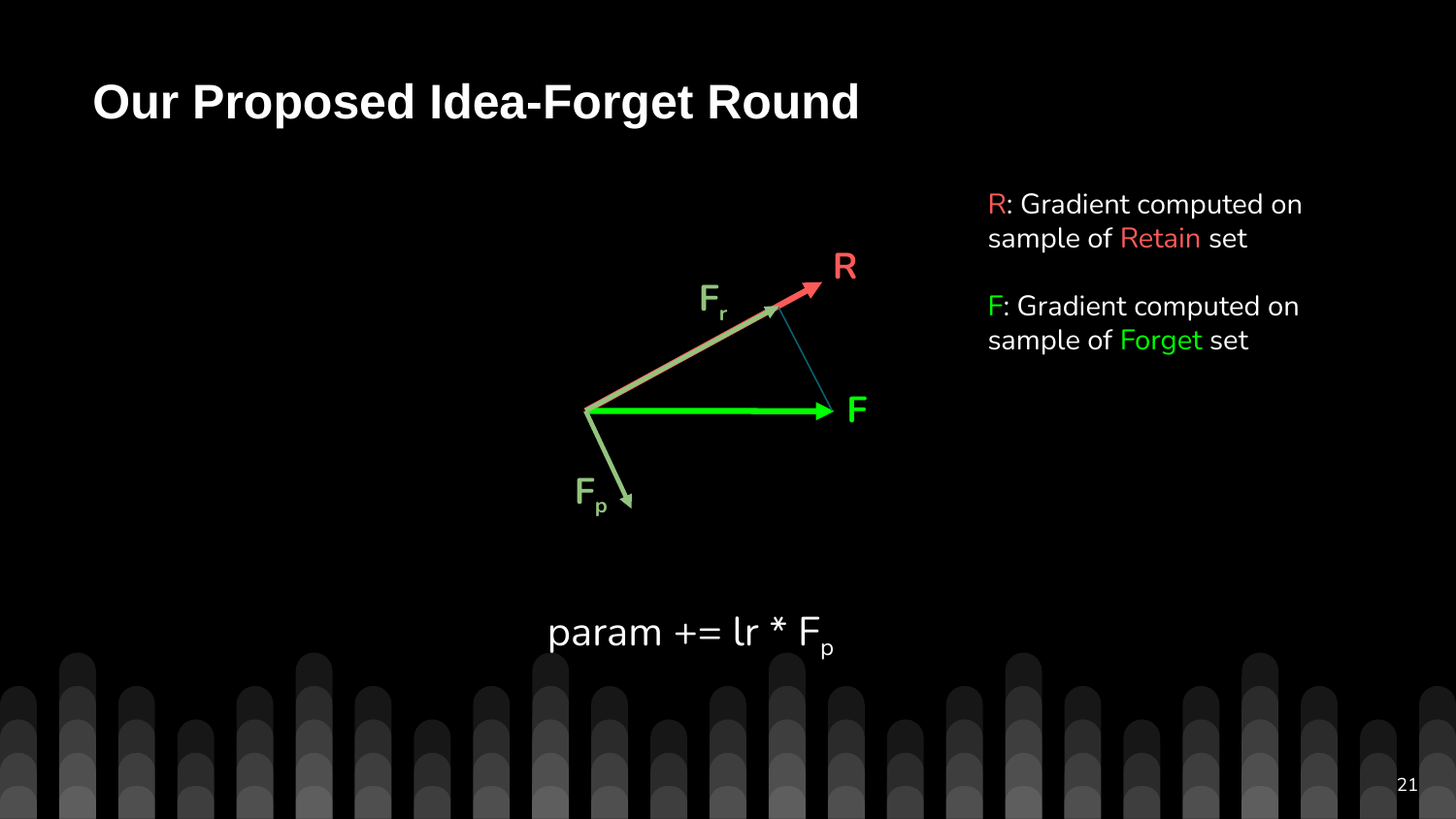

# Our Proposed Idea-Forget Round
R: Gradient computed on sample of Retain set

F: Gradient computed on sample of Forget set

R
Fr
F
Fp
param += lr * Fp
21